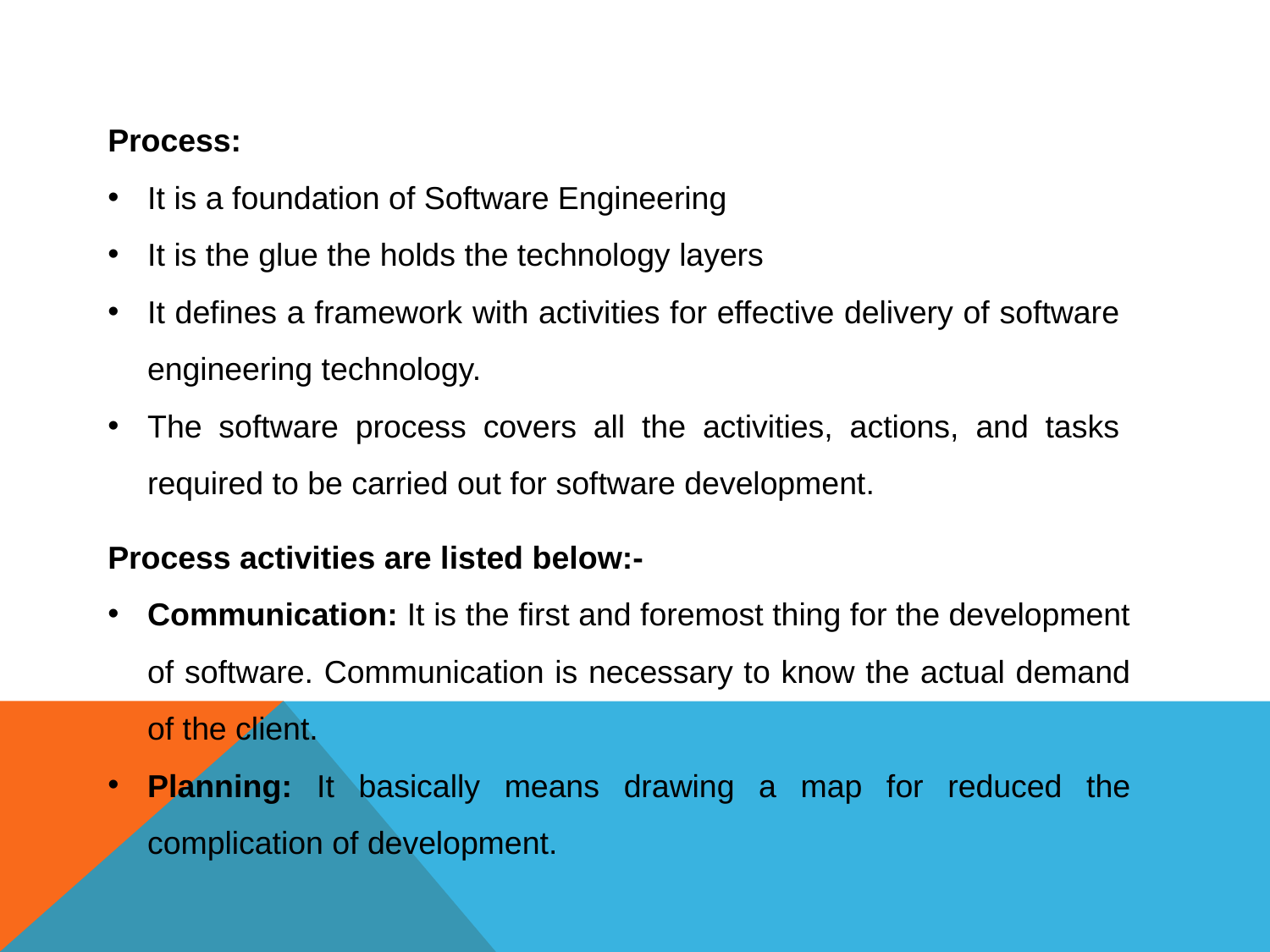

Process:
It is a foundation of Software Engineering
It is the glue the holds the technology layers
It defines a framework with activities for effective delivery of software engineering technology.
The software process covers all the activities, actions, and tasks required to be carried out for software development.
Process activities are listed below:-
Communication: It is the first and foremost thing for the development of software. Communication is necessary to know the actual demand of the client.
Planning: It basically means drawing a map for reduced the complication of development.